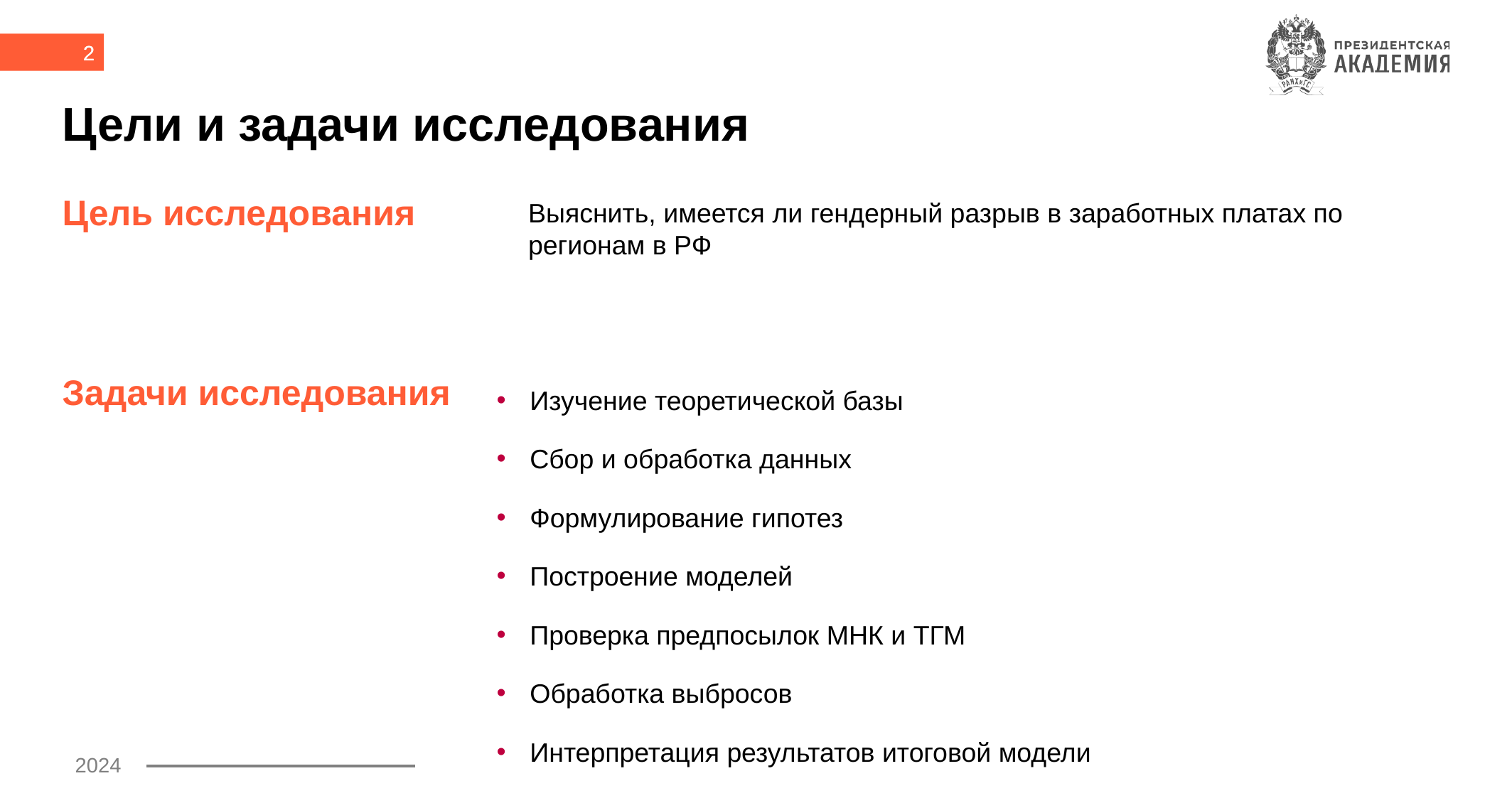

2
# Цели и задачи исследования
Цель исследования
Выяснить, имеется ли гендерный разрыв в заработных платах по регионам в РФ

Задачи исследования
Изучение теоретической базы
Сбор и обработка данных
Формулирование гипотез
Построение моделей
Проверка предпосылок МНК и ТГМ
Обработка выбросов
Интерпретация результатов итоговой модели